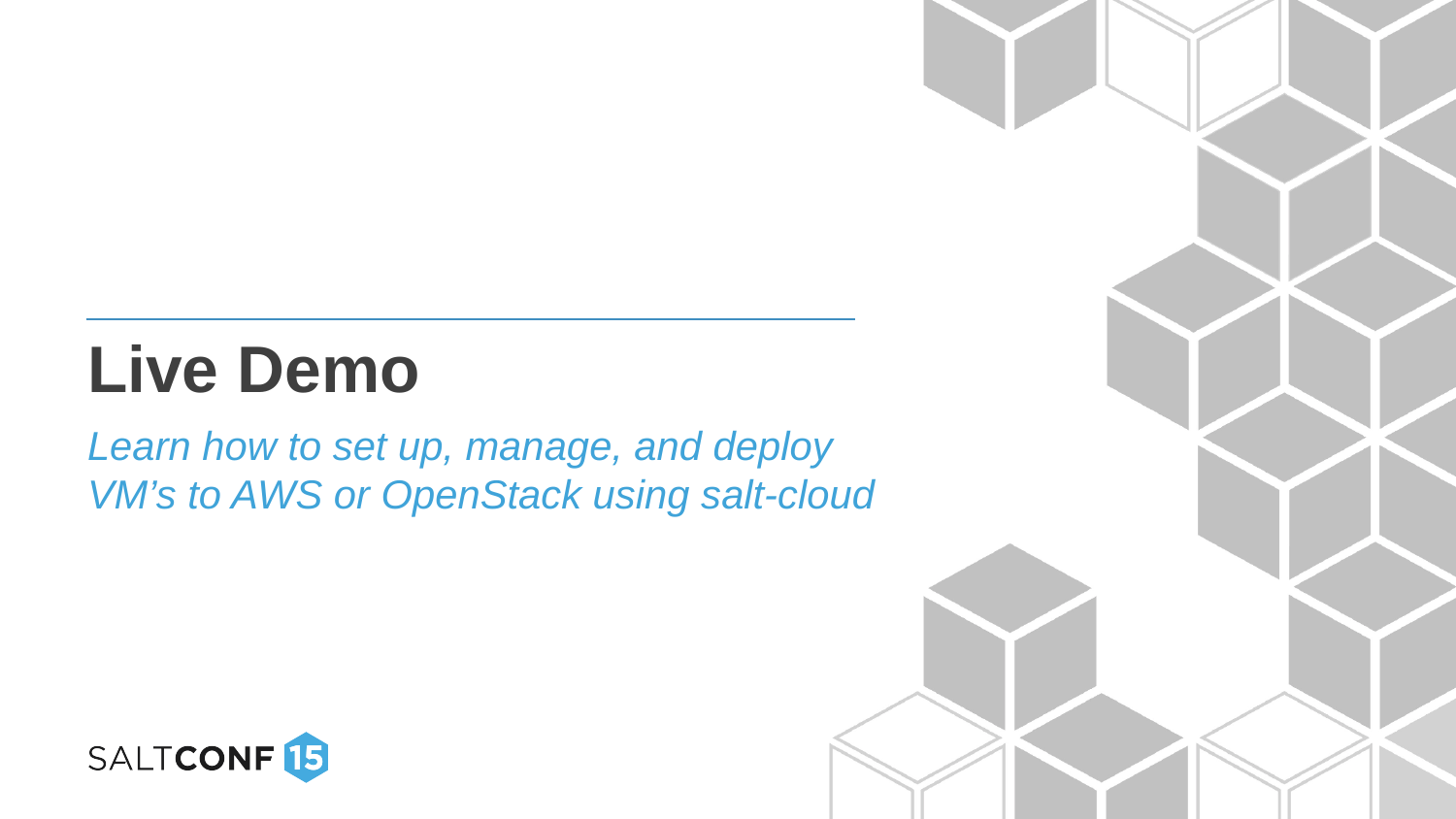

# Live Demo
Learn how to set up, manage, and deploy VM’s to AWS or OpenStack using salt-cloud